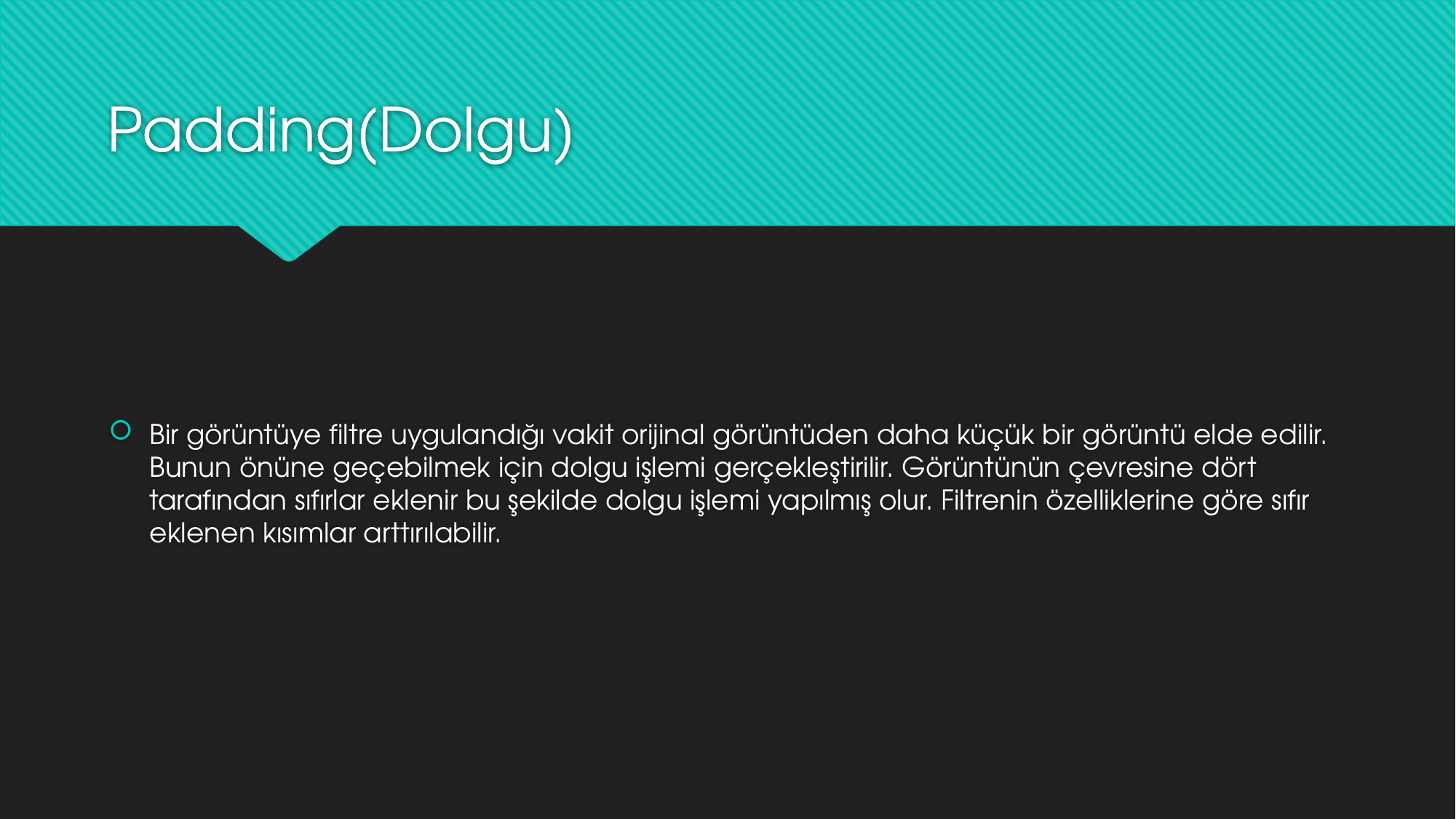

# Padding(Dolgu)
Bir görüntüye filtre uygulandığı vakit orijinal görüntüden daha küçük bir görüntü elde edilir. Bunun önüne geçebilmek için dolgu işlemi gerçekleştirilir. Görüntünün çevresine dört tarafından sıfırlar eklenir bu şekilde dolgu işlemi yapılmış olur. Filtrenin özelliklerine göre sıfır eklenen kısımlar arttırılabilir.